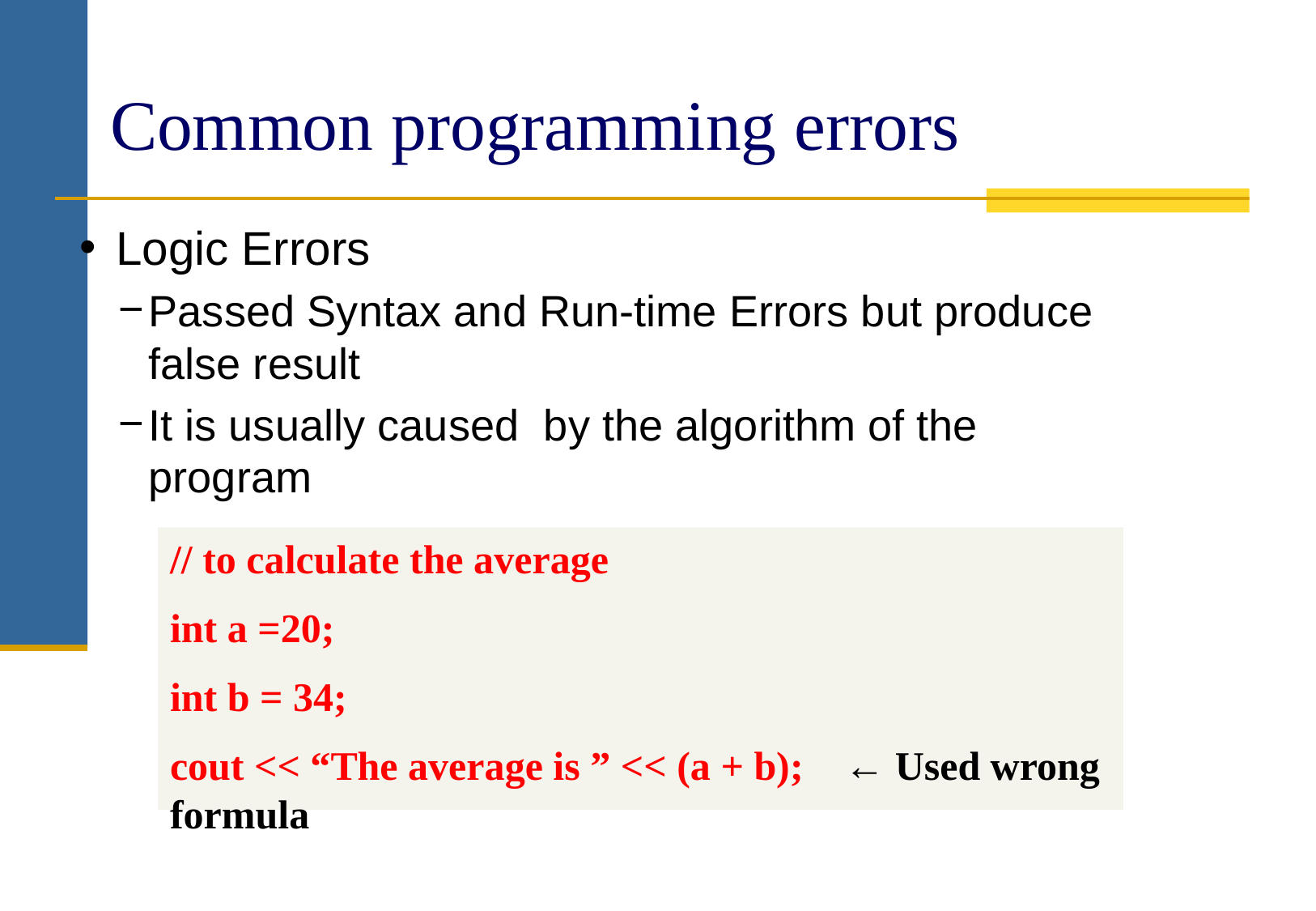

# Common programming errors
Logic Errors
Passed Syntax and Run-time Errors but produce false result
It is usually caused  by the algorithm of the program

// to calculate the average
int a =20;
int b = 34;
cout << “The average is ” << (a + b);    ← Used wrong formula